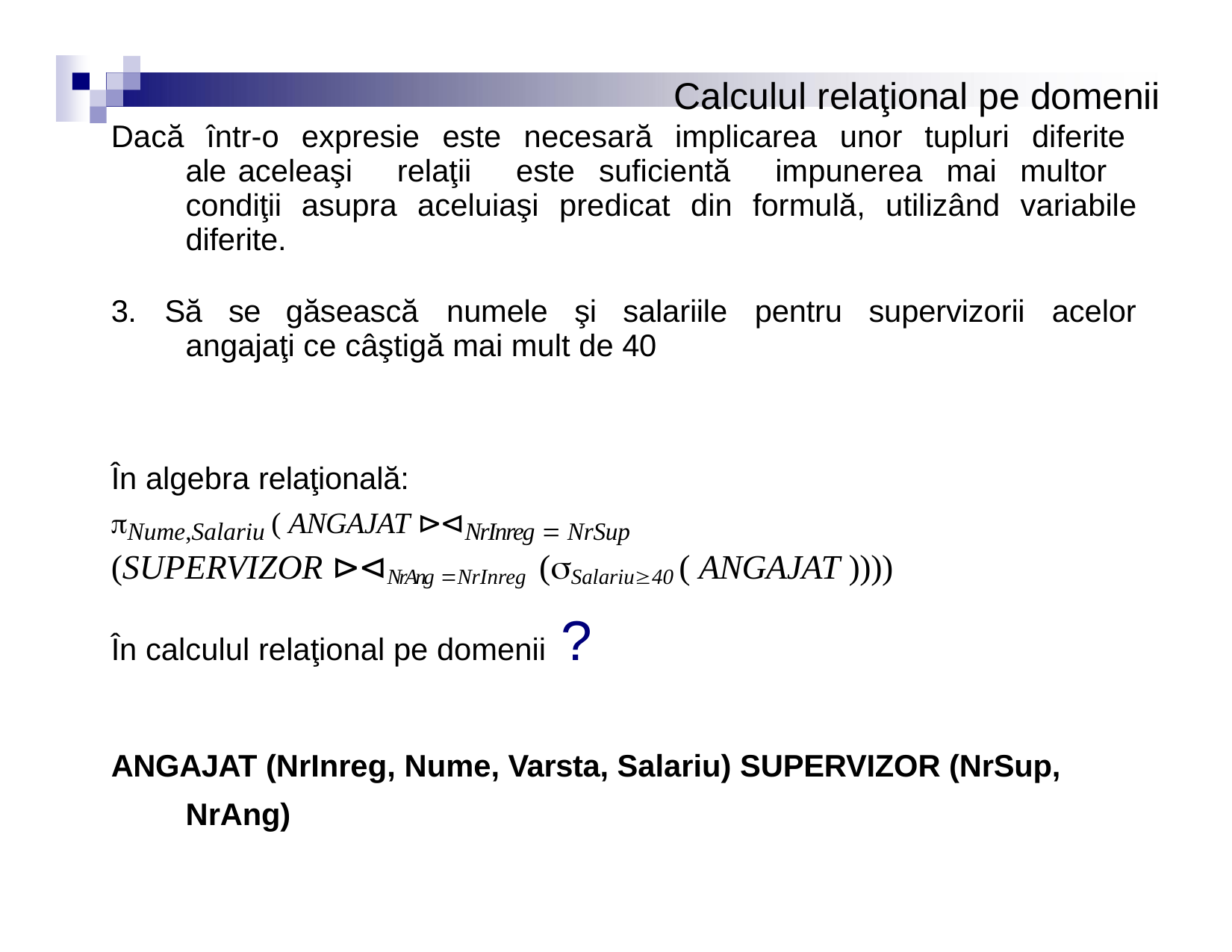

# Calculul relaţional pe domenii
Dacă  într-o  expresie  este  necesară  implicarea  unor  tupluri  diferite  ale aceleaşi   relaţii   este  suficientă   impunerea  mai  multor   condiţii asupra aceluiaşi predicat din formulă, utilizând variabile diferite.
3.	Să	se
găsească	numele	şi	salariile	pentru	supervizorii	acelor
angajaţi ce câştigă mai mult de 40

În algebra relaţională:
πNume,Salariu ( ANGAJAT ⊳⊲NrInreg = NrSup
(SUPERVIZOR ⊳⊲NrAng =NrInreg (σSalariu≥40 ( ANGAJAT ))))
În calculul relaţional pe domenii ?

ANGAJAT (NrInreg, Nume, Varsta, Salariu) SUPERVIZOR (NrSup, NrAng)